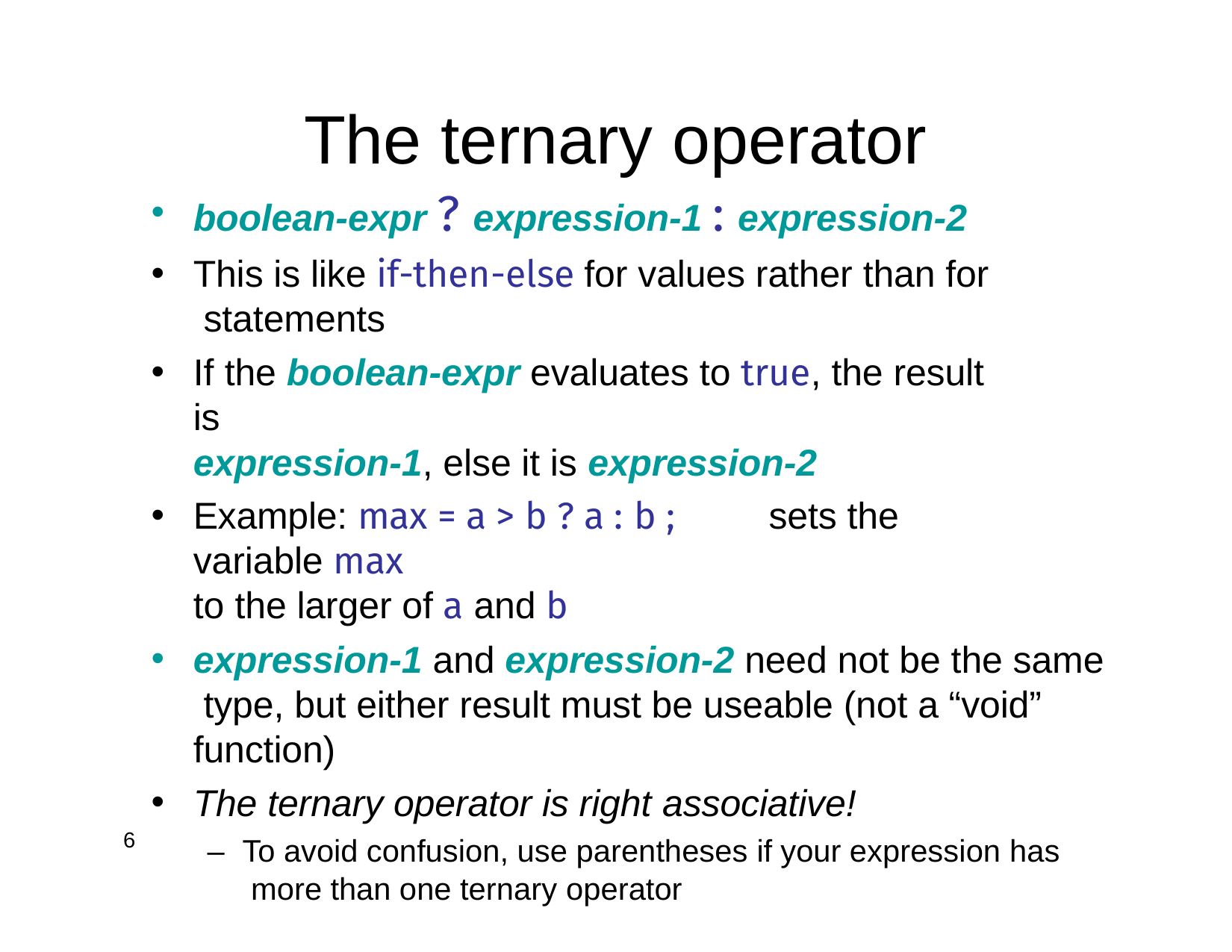

# The ternary operator
boolean-expr ? expression-1 : expression-2
This is like if-then-else for values rather than for  statements
If the boolean-expr evaluates to true, the result is
expression-1, else it is expression-2
Example: max = a > b ? a : b ;	sets the variable max
to the larger of a and b
expression-1 and expression-2 need not be the same  type, but either result must be useable (not a “void”  function)
The ternary operator is right associative!
–	To avoid confusion, use parentheses if your expression has  more than one ternary operator

6